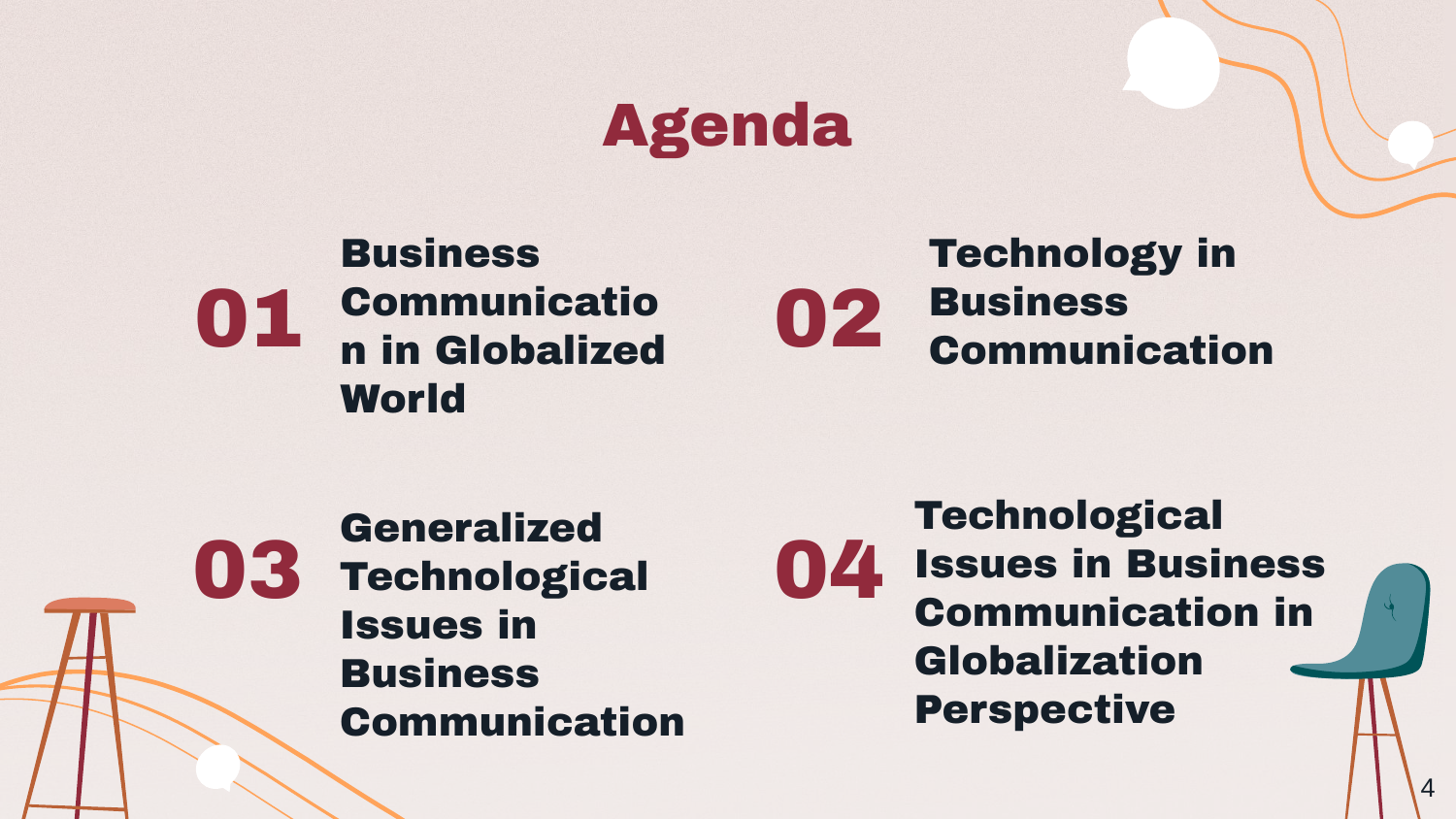

Agenda

Business Communication in Globalized World
Technology in Business Communication
01
02
Technological Issues in Business Communication in
Globalization Perspective

Generalized Technological Issues in Business Communication

03
# 04

4